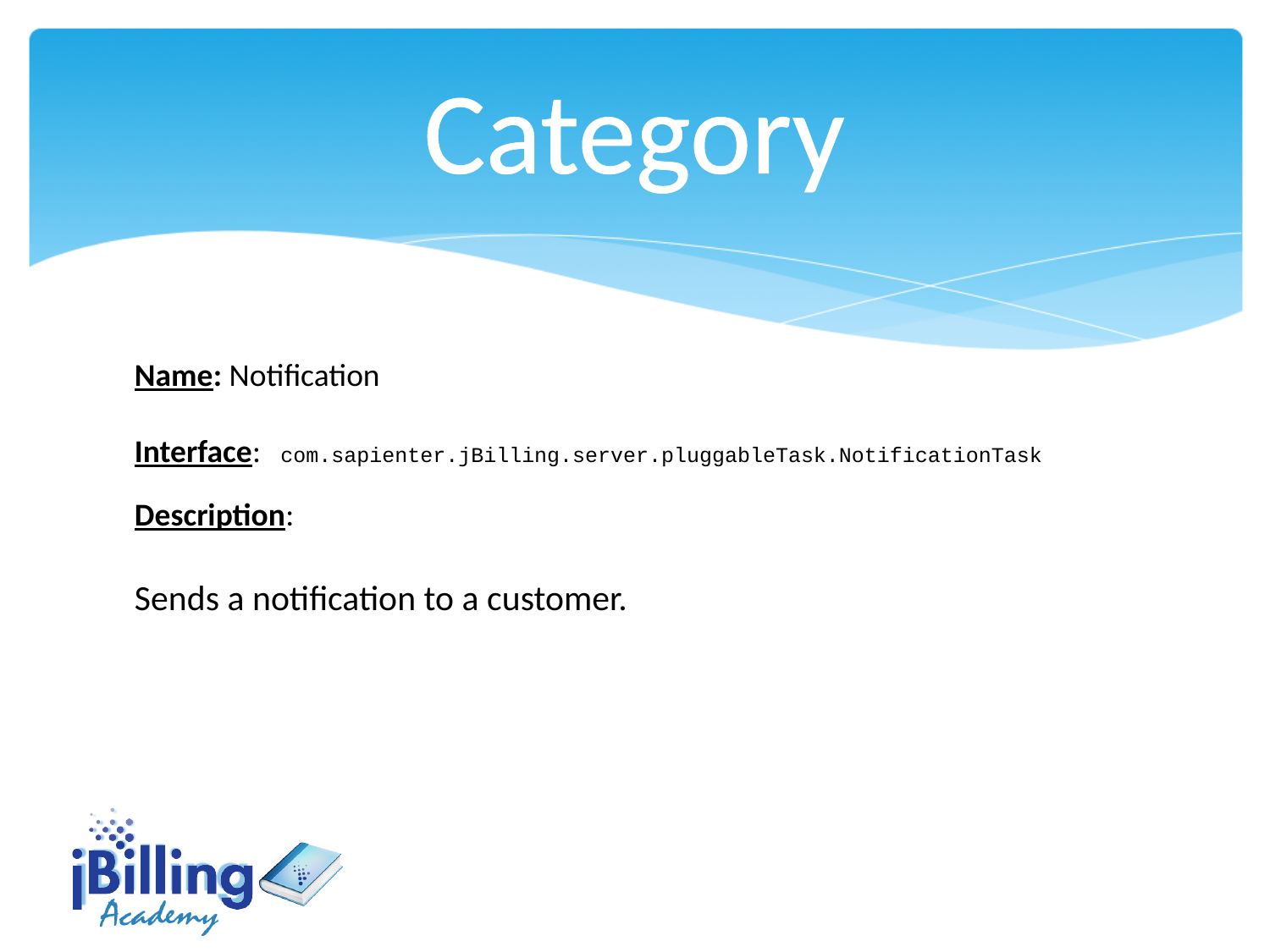

Category
Name: Notification
Interface:  com.sapienter.jBilling.server.pluggableTask.NotificationTask

Description:

Sends a notification to a customer.